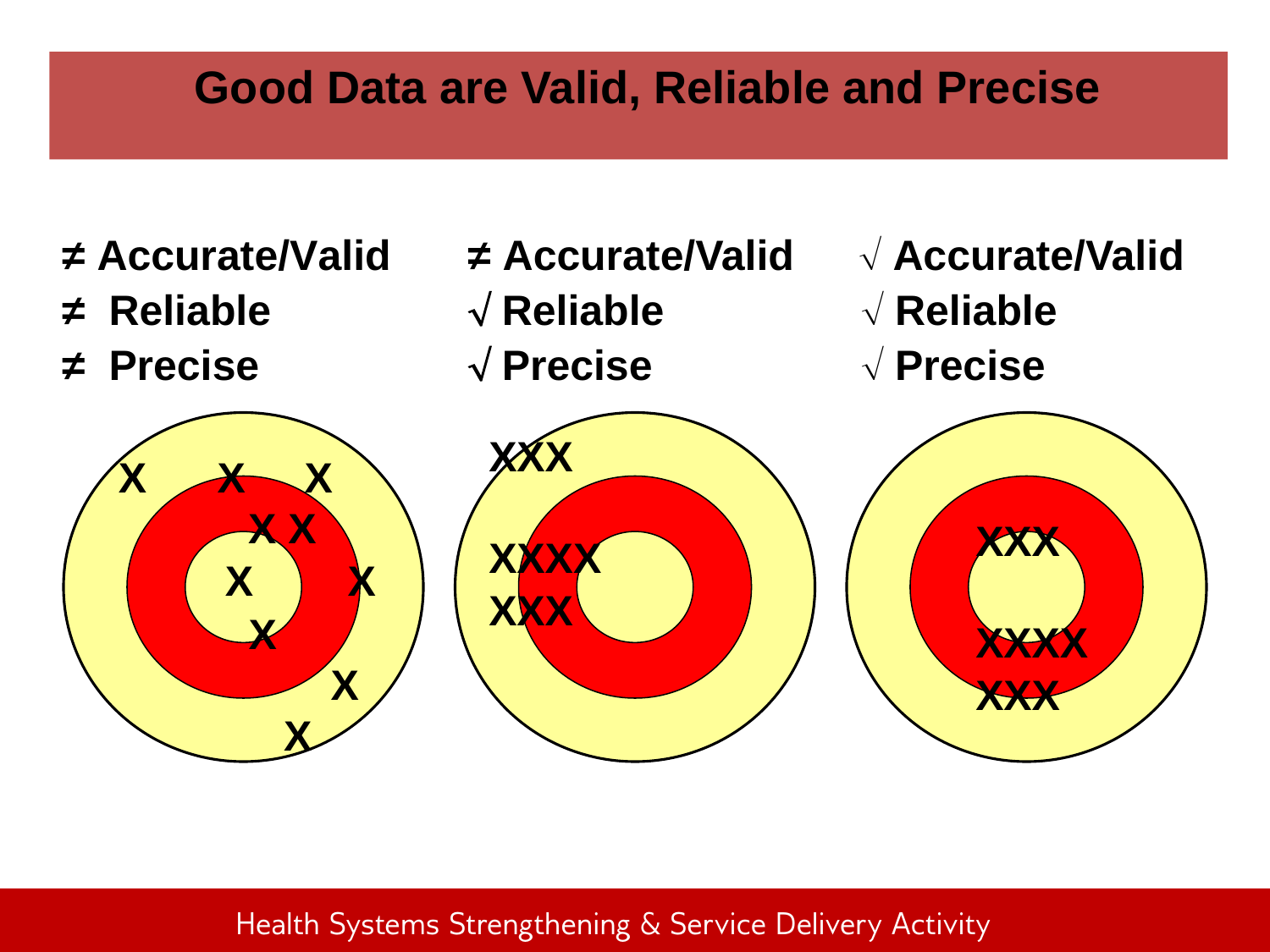

Good Data are Valid, Reliable and Precise
≠ Accurate/Valid
≠  Reliable
≠  Precise

≠ Accurate/Valid
√ Reliable
√ Precise

 √ Accurate/Valid
 √ Reliable
 √ Precise

XXX               XXXX
XXX
X      X     X               X X
         X        X
           X                           X                X

XXX               XXXX
XXX